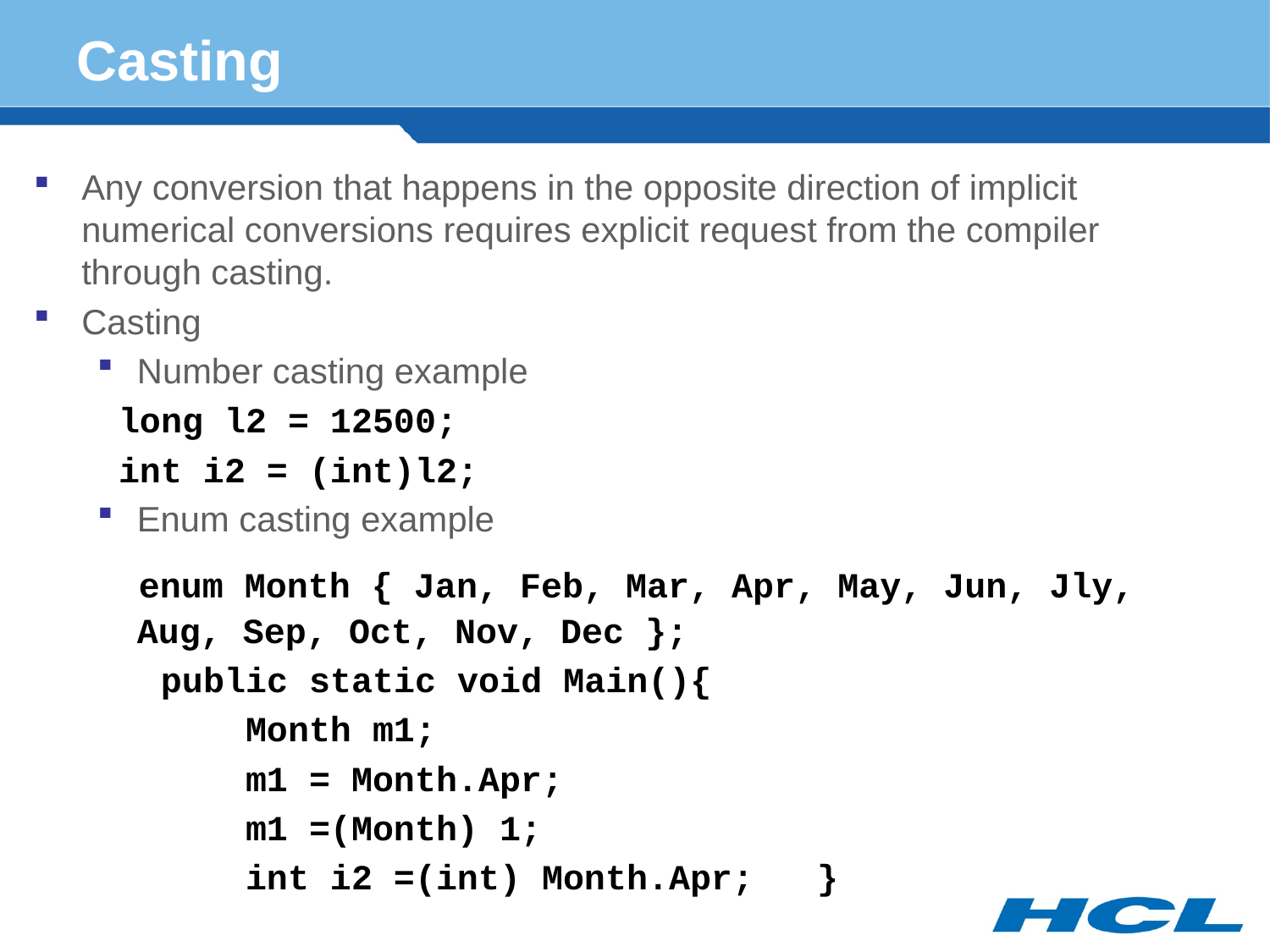

# Casting
Any conversion that happens in the opposite direction of implicit numerical conversions requires explicit request from the compiler through casting.
Casting
Number casting example
 long l2 = 12500;
 int i2 = (int)l2;
Enum casting example
   enum Month { Jan, Feb, Mar, Apr, May, Jun, Jly, Aug, Sep, Oct, Nov, Dec };
   public static void Main(){
       Month m1;
       m1 = Month.Apr;
       m1 =(Month) 1;
       int i2 =(int) Month.Apr;   }